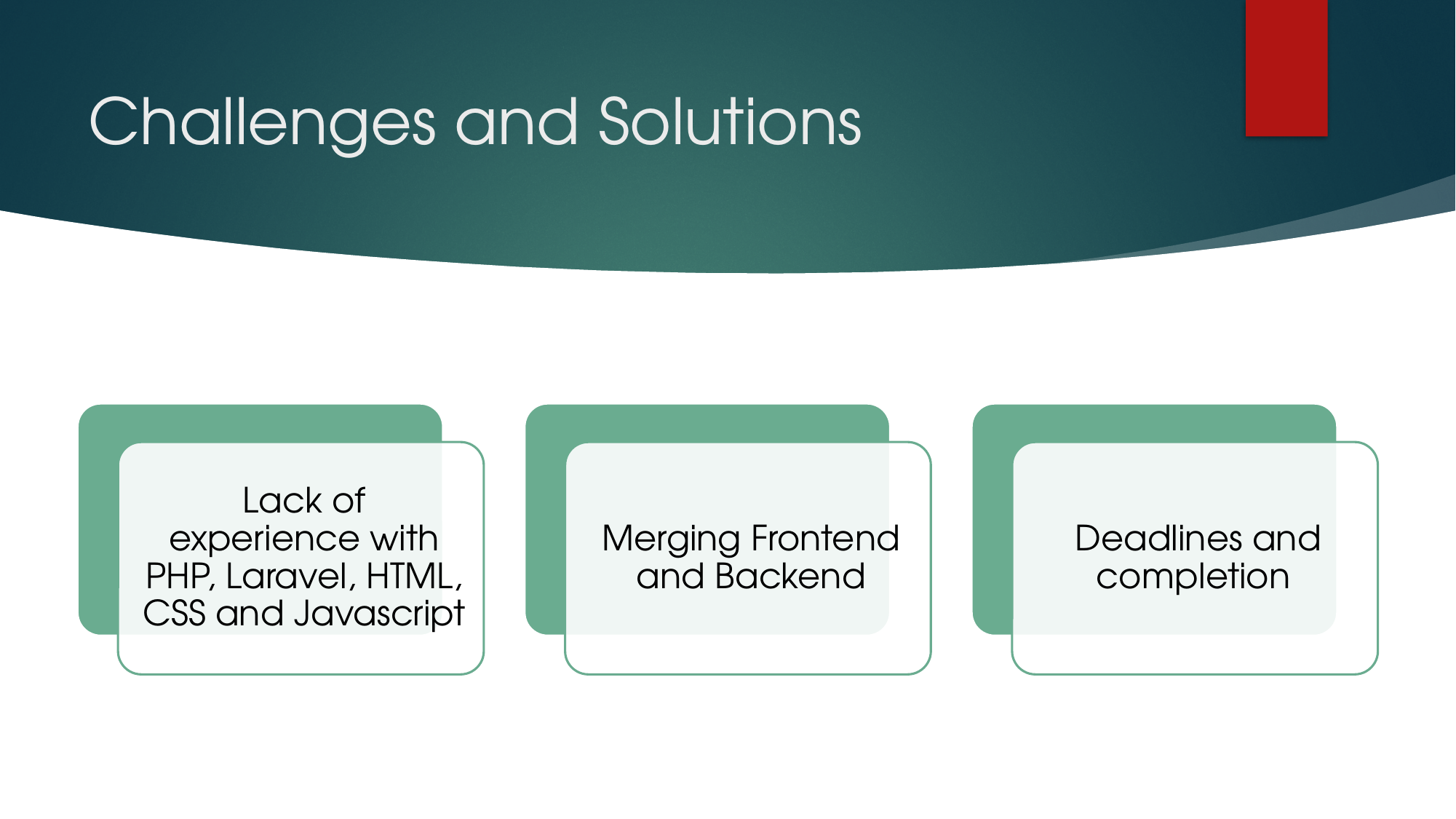

# Challenges and Solutions

Lack of experience with PHP, Laravel, HTML, CSS and Javascript
Merging Frontend and Backend
Deadlines and completion